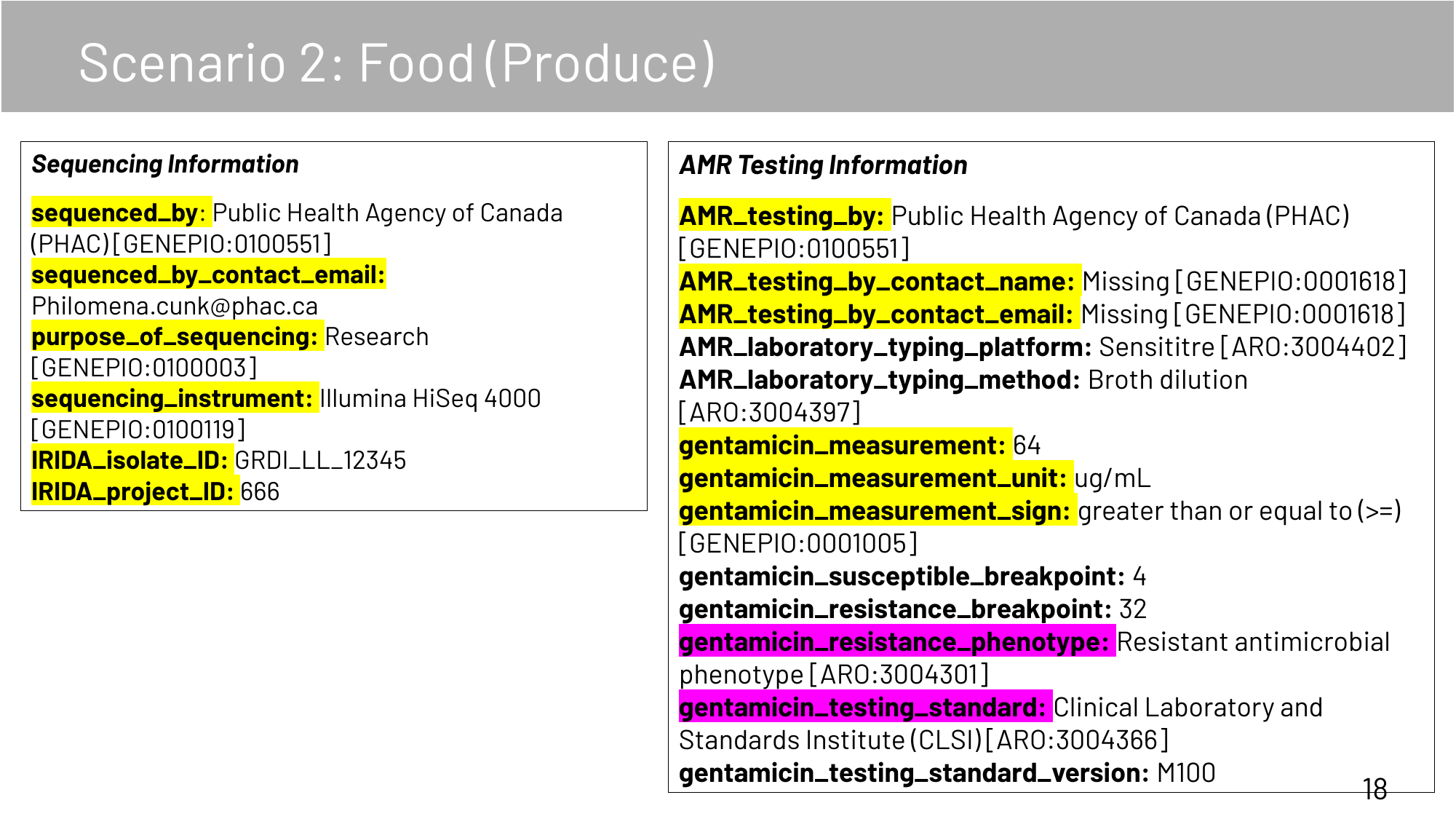

Scenario 2: Food (Produce)
Sequencing Information

sequenced_by: Public Health Agency of Canada (PHAC) [GENEPIO:0100551]
sequenced_by_contact_email: Philomena.cunk@phac.ca
purpose_of_sequencing: Research [GENEPIO:0100003]
sequencing_instrument: Illumina HiSeq 4000 [GENEPIO:0100119]
IRIDA_isolate_ID: GRDI_LL_12345
IRIDA_project_ID: 666
AMR Testing Information

AMR_testing_by: Public Health Agency of Canada (PHAC) [GENEPIO:0100551]
AMR_testing_by_contact_name: Missing [GENEPIO:0001618]
AMR_testing_by_contact_email: Missing [GENEPIO:0001618]
AMR_laboratory_typing_platform: Sensititre [ARO:3004402]
AMR_laboratory_typing_method: Broth dilution [ARO:3004397]
gentamicin_measurement: 64
gentamicin_measurement_unit: ug/mL
gentamicin_measurement_sign: greater than or equal to (>=) [GENEPIO:0001005]
gentamicin_susceptible_breakpoint: 4
gentamicin_resistance_breakpoint: 32
gentamicin_resistance_phenotype: Resistant antimicrobial phenotype [ARO:3004301]
gentamicin_testing_standard: Clinical Laboratory and Standards Institute (CLSI) [ARO:3004366]
gentamicin_testing_standard_version: M100
18